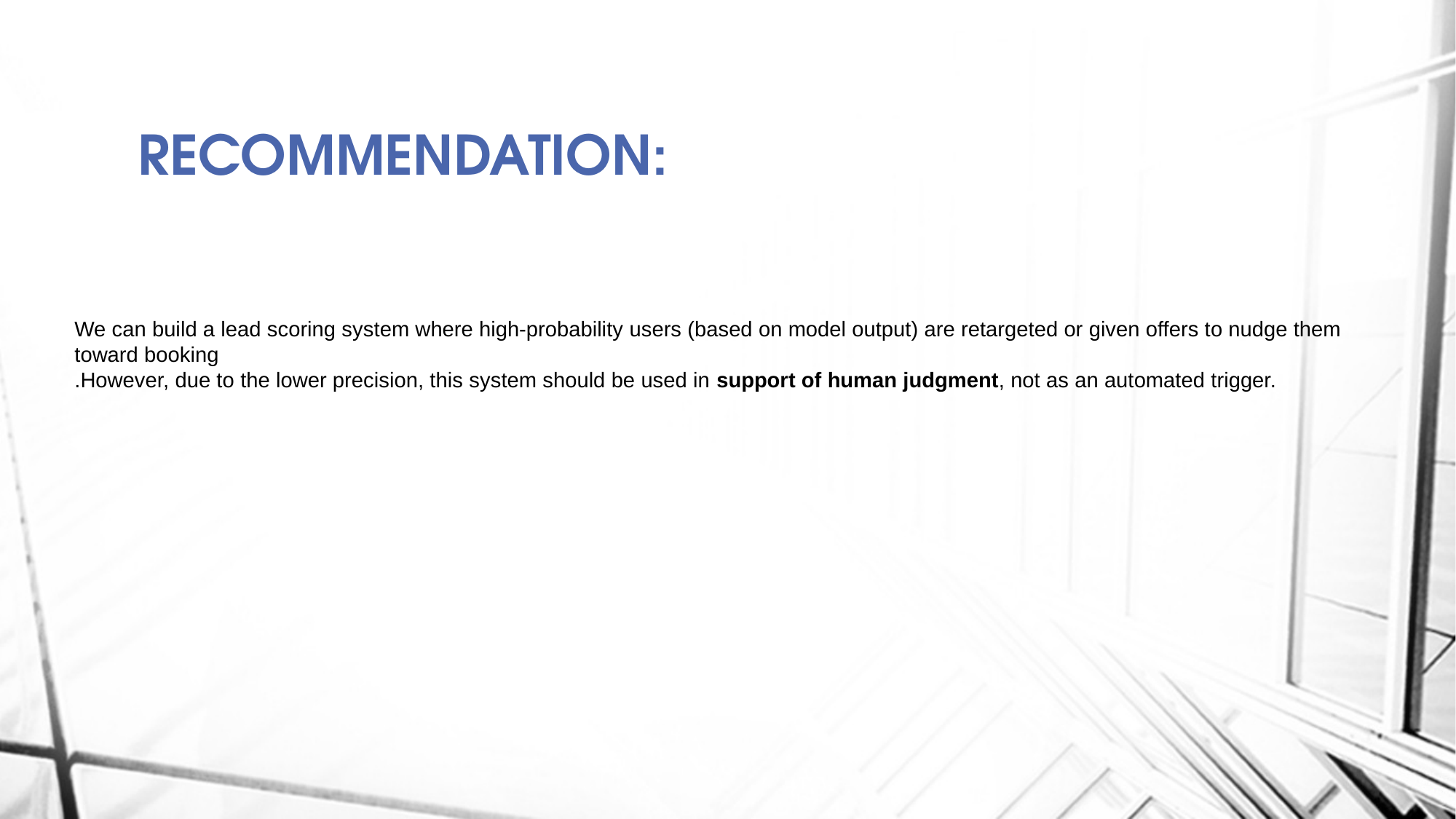

# RECOMMENDATION:
We can build a lead scoring system where high-probability users (based on model output) are retargeted or given offers to nudge them toward booking
.However, due to the lower precision, this system should be used in support of human judgment, not as an automated trigger.